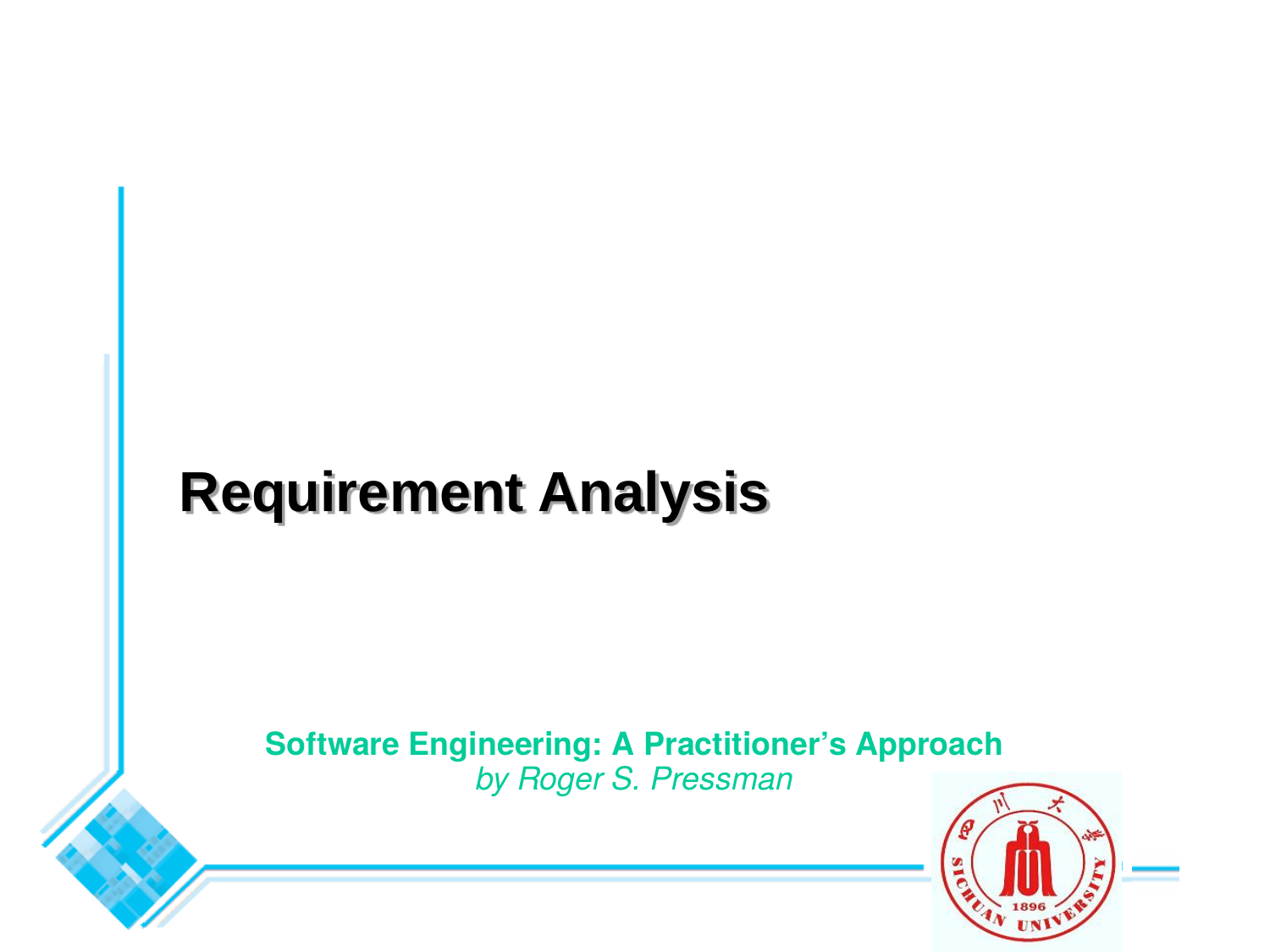

# Requirement Analysis
Software Engineering: A Practitioner’s Approach
by Roger S. Pressman